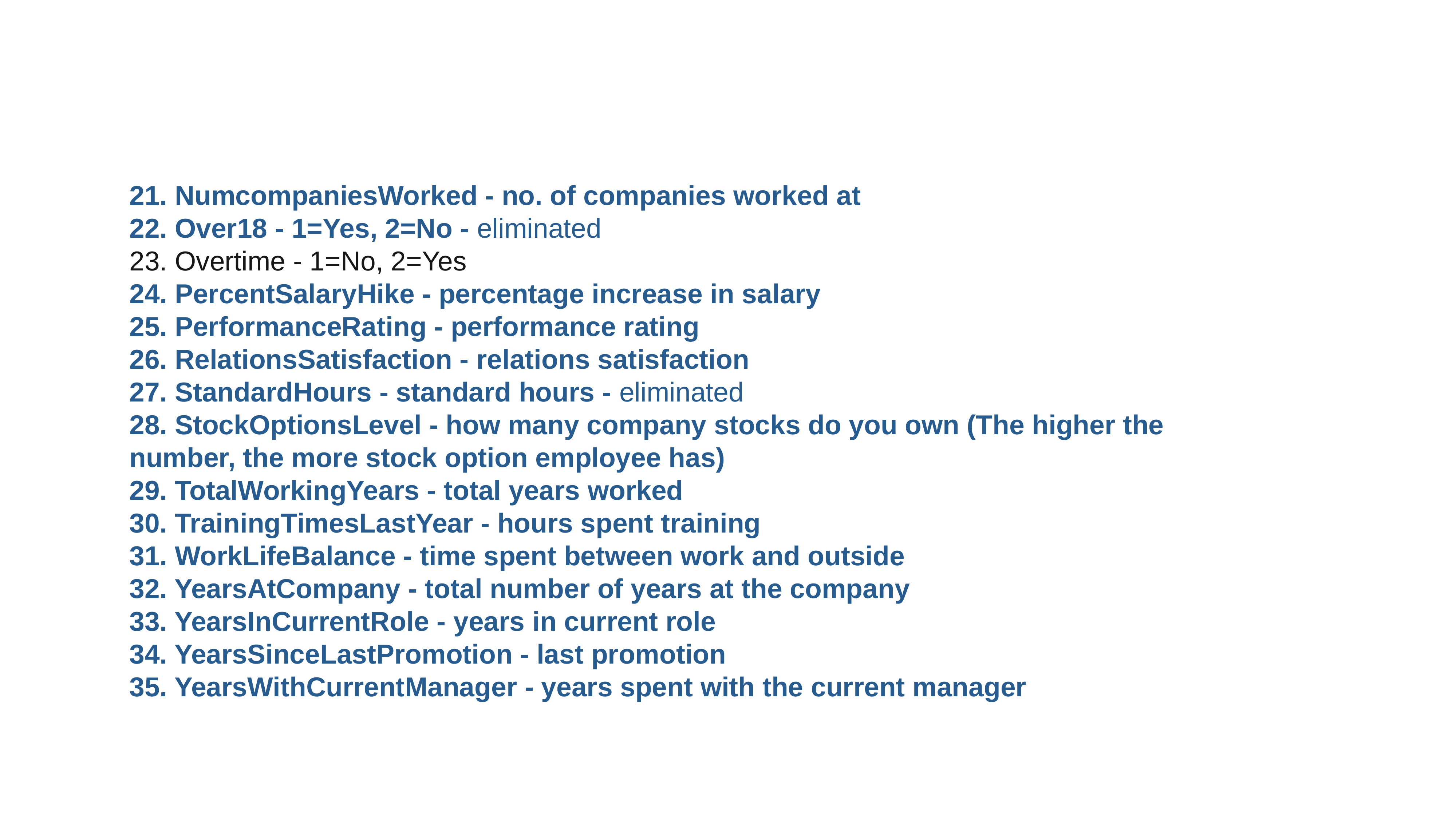

21. NumcompaniesWorked - no. of companies worked at
22. Over18 - 1=Yes, 2=No - eliminated
23. Overtime - 1=No, 2=Yes
24. PercentSalaryHike - percentage increase in salary
25. PerformanceRating - performance rating
26. RelationsSatisfaction - relations satisfaction
27. StandardHours - standard hours - eliminated
28. StockOptionsLevel - how many company stocks do you own (The higher the
number, the more stock option employee has)
29. TotalWorkingYears - total years worked
30. TrainingTimesLastYear - hours spent training
31. WorkLifeBalance - time spent between work and outside
32. YearsAtCompany - total number of years at the company
33. YearsInCurrentRole - years in current role
34. YearsSinceLastPromotion - last promotion
35. YearsWithCurrentManager - years spent with the current manager